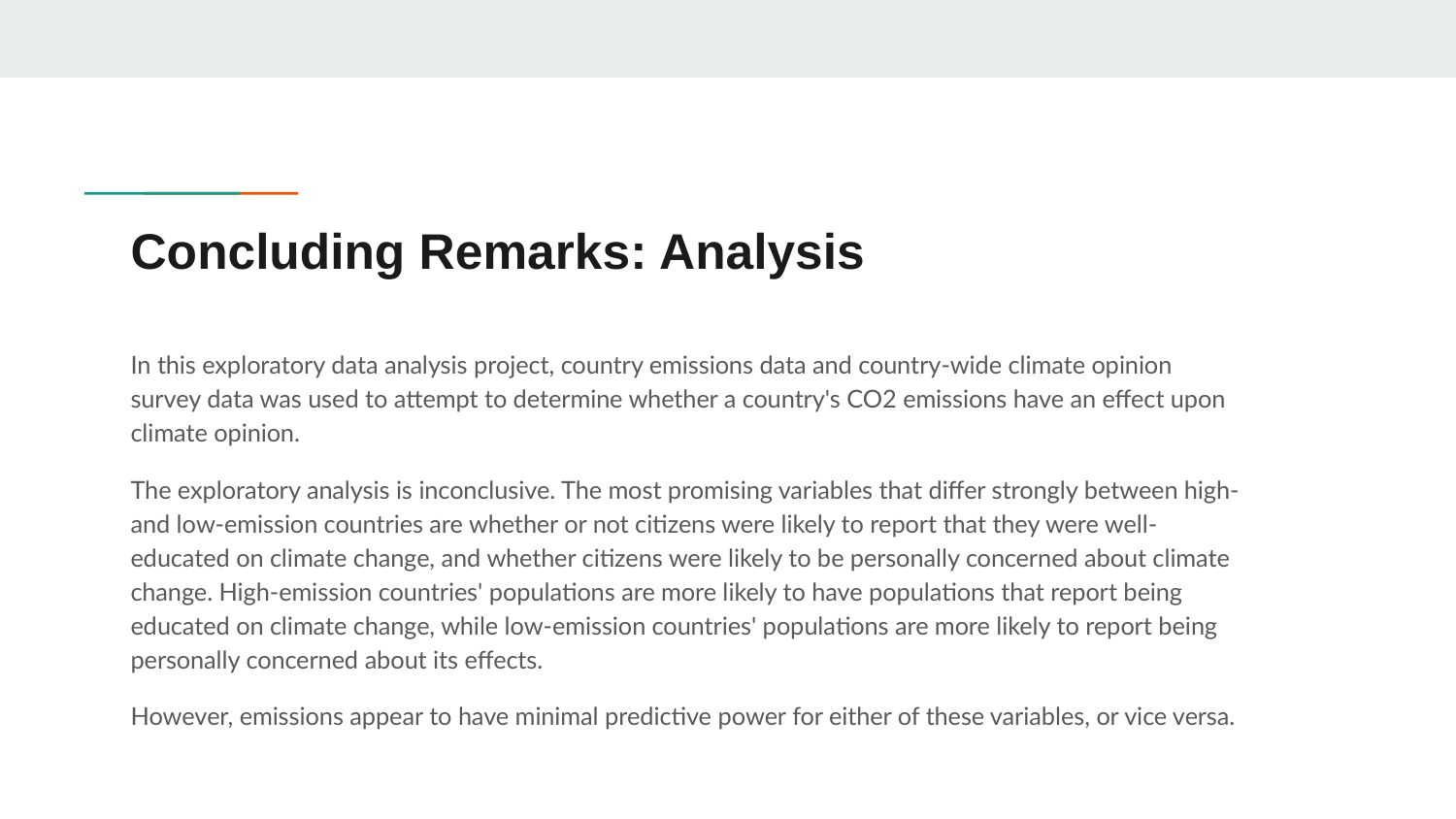

# Concluding Remarks: Analysis
In this exploratory data analysis project, country emissions data and country-wide climate opinion survey data was used to attempt to determine whether a country's CO2 emissions have an effect upon climate opinion.
The exploratory analysis is inconclusive. The most promising variables that differ strongly between high- and low-emission countries are whether or not citizens were likely to report that they were well-educated on climate change, and whether citizens were likely to be personally concerned about climate change. High-emission countries' populations are more likely to have populations that report being educated on climate change, while low-emission countries' populations are more likely to report being personally concerned about its effects.
However, emissions appear to have minimal predictive power for either of these variables, or vice versa.